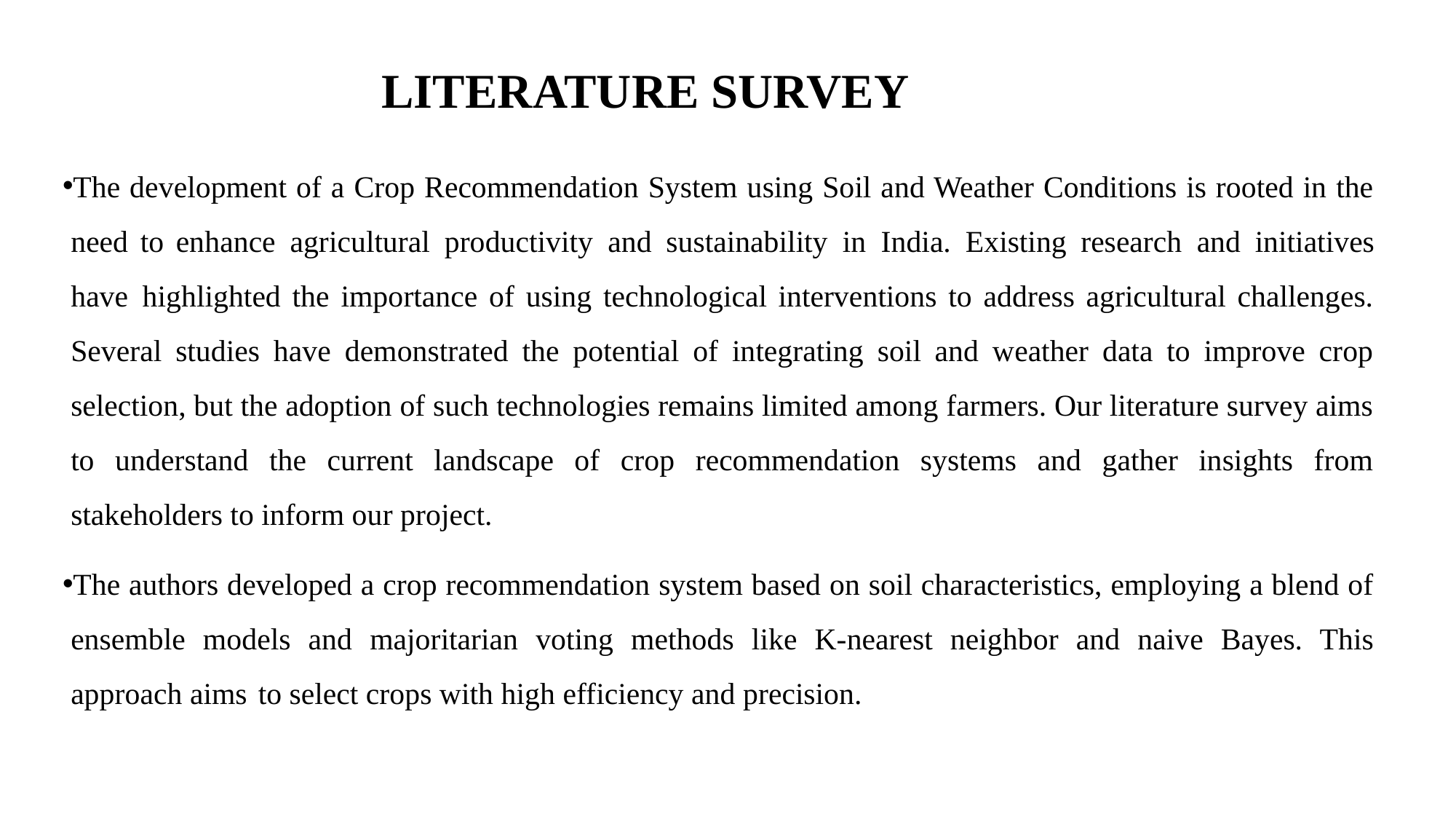

# LITERATURE SURVEY
The development of a Crop Recommendation System using Soil and Weather Conditions is rooted in the need to enhance agricultural productivity and sustainability in India. Existing research and initiatives have highlighted the importance of using technological interventions to address agricultural challenges. Several studies have demonstrated the potential of integrating soil and weather data to improve crop selection, but the adoption of such technologies remains limited among farmers. Our literature survey aims to understand the current landscape of crop recommendation systems and gather insights from stakeholders to inform our project.
The authors developed a crop recommendation system based on soil characteristics, employing a blend of ensemble models and majoritarian voting methods like K-nearest neighbor and naive Bayes. This approach aims to select crops with high efficiency and precision.